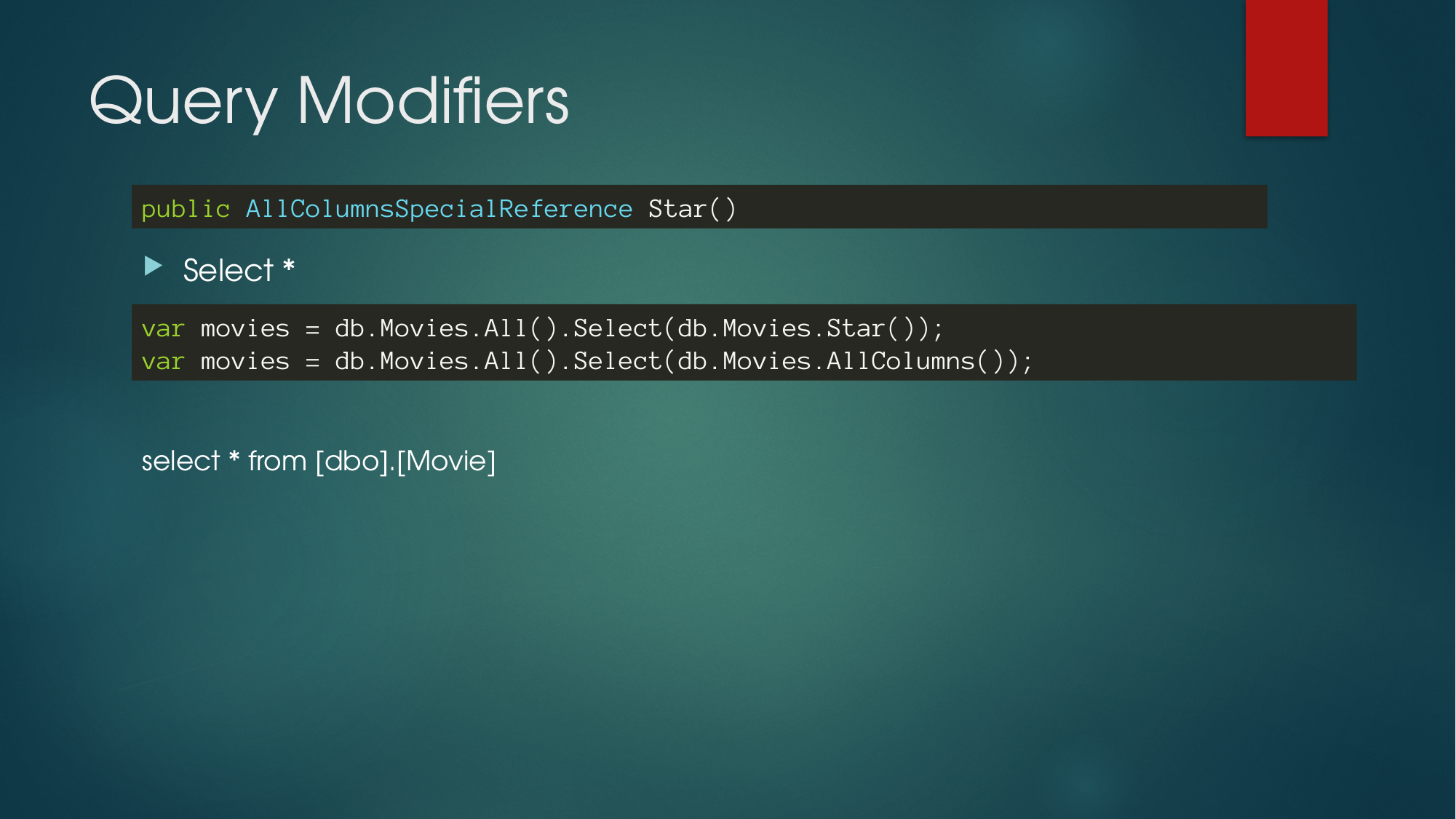

# Query Modifiers
public AllColumnsSpecialReference Star()
Select *

var movies = db.Movies.All().Select(db.Movies.Star());
var movies = db.Movies.All().Select(db.Movies.AllColumns());
select * from [dbo].[Movie]